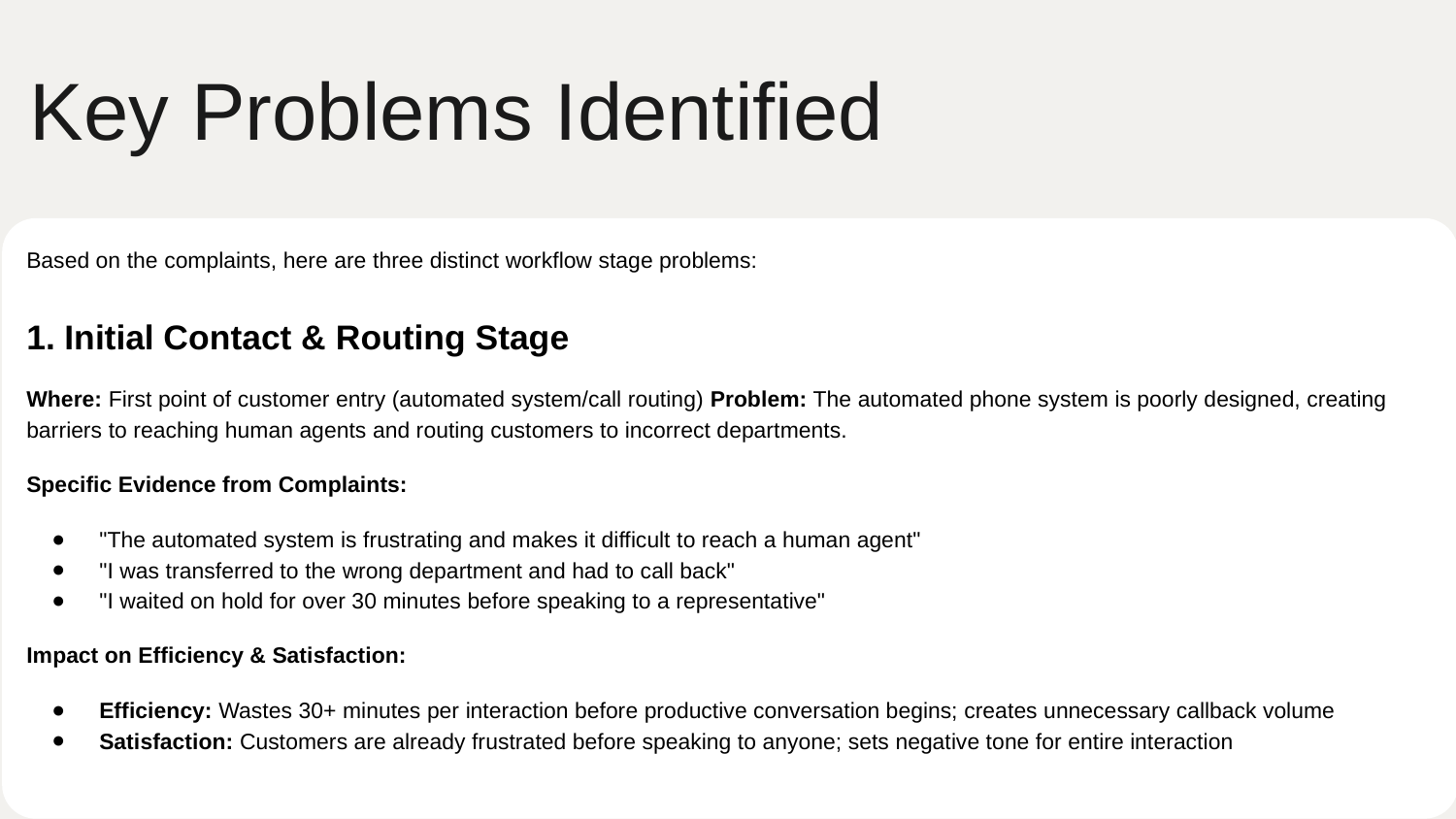

# Key Problems Identified
Based on the complaints, here are three distinct workflow stage problems:
1. Initial Contact & Routing Stage
Where: First point of customer entry (automated system/call routing) Problem: The automated phone system is poorly designed, creating barriers to reaching human agents and routing customers to incorrect departments.
Specific Evidence from Complaints:
"The automated system is frustrating and makes it difficult to reach a human agent"
"I was transferred to the wrong department and had to call back"
"I waited on hold for over 30 minutes before speaking to a representative"
Impact on Efficiency & Satisfaction:
Efficiency: Wastes 30+ minutes per interaction before productive conversation begins; creates unnecessary callback volume
Satisfaction: Customers are already frustrated before speaking to anyone; sets negative tone for entire interaction